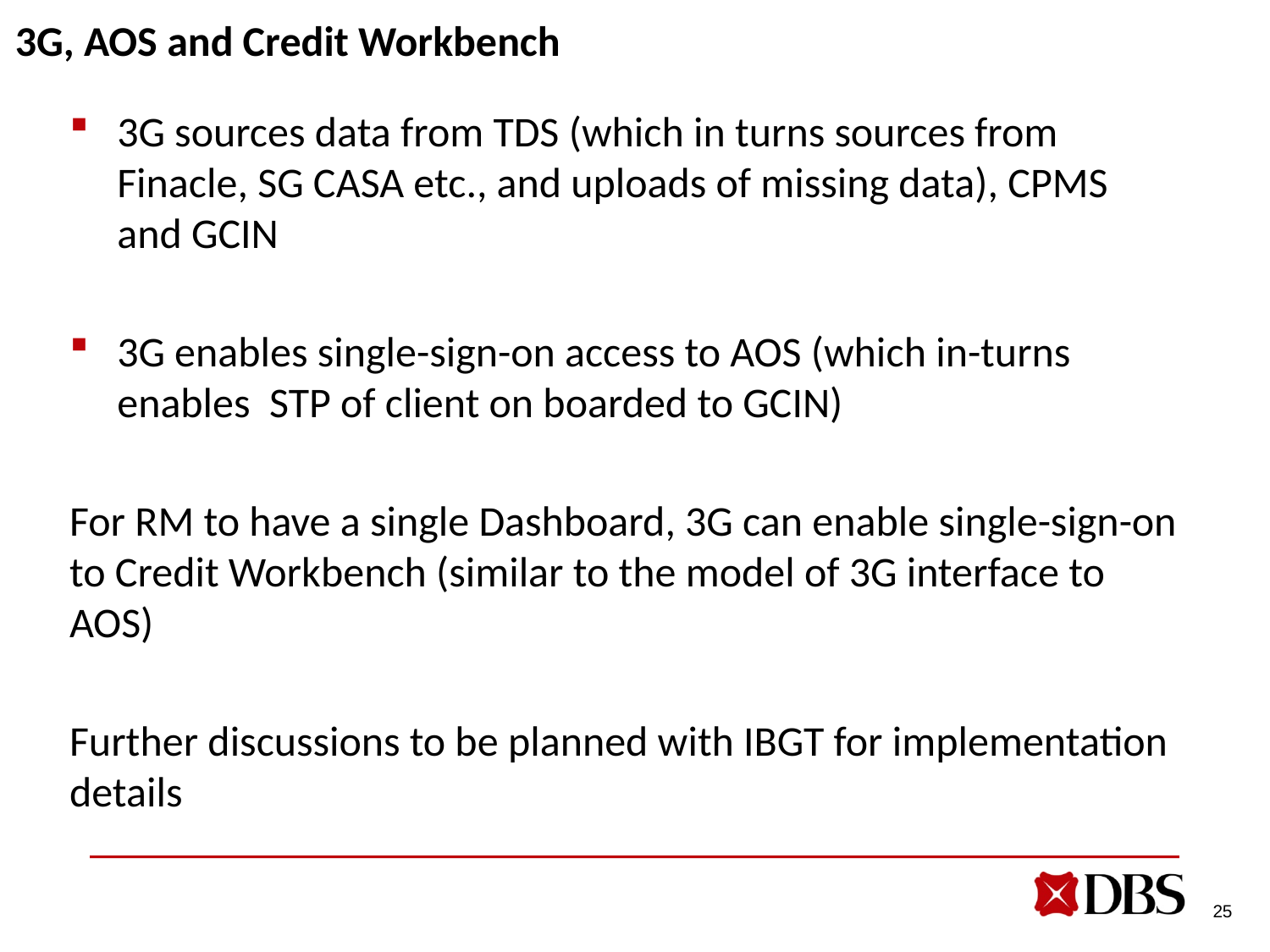

# 3G, AOS and Credit Workbench
3G sources data from TDS (which in turns sources from Finacle, SG CASA etc., and uploads of missing data), CPMS and GCIN

3G enables single-sign-on access to AOS (which in-turns enables  STP of client on boarded to GCIN)

For RM to have a single Dashboard, 3G can enable single-sign-on to Credit Workbench (similar to the model of 3G interface to AOS)

Further discussions to be planned with IBGT for implementation details
25